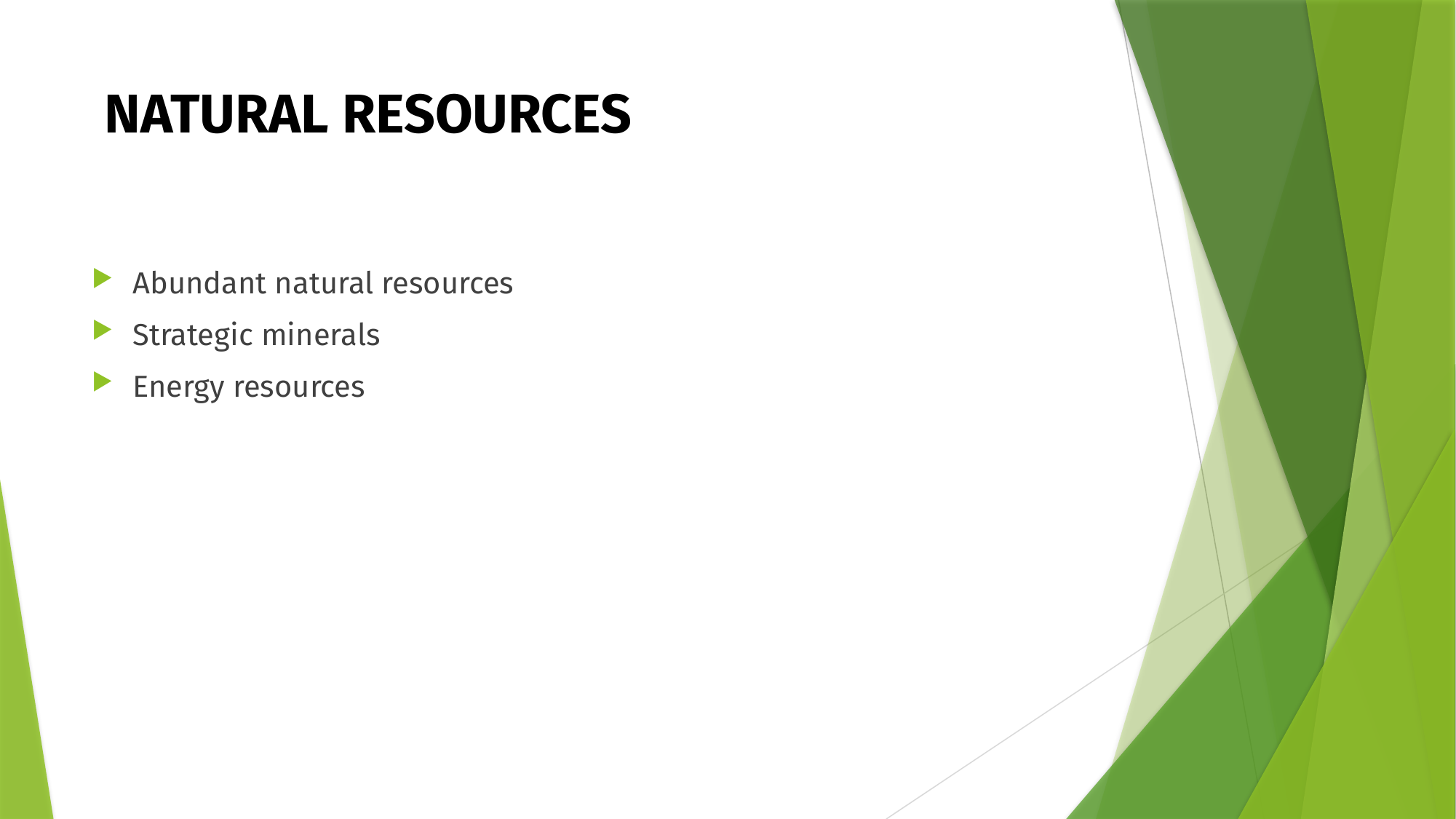

# NATURAL RESOURCES
Abundant natural resources
Strategic minerals
Energy resources